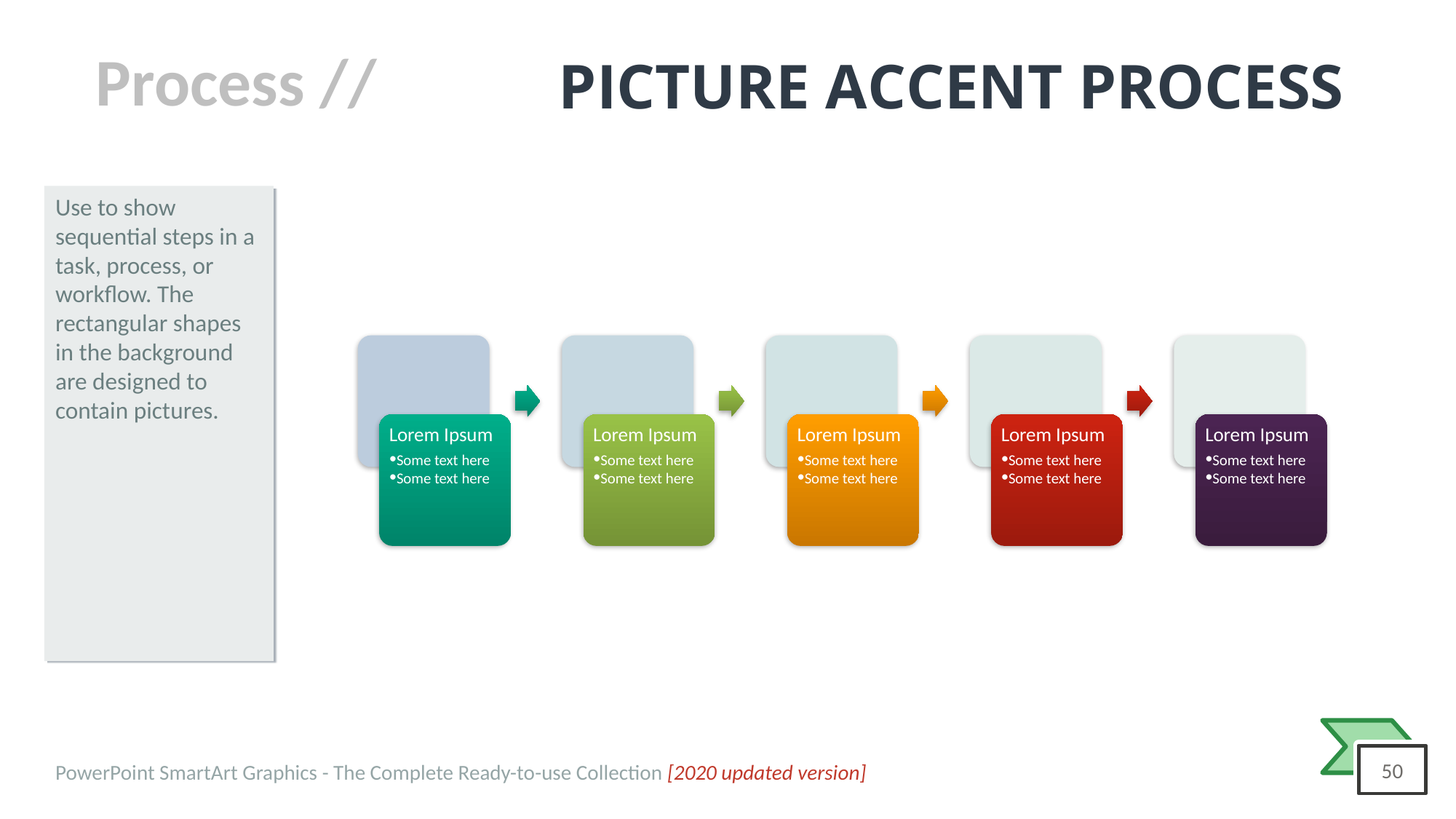

# PICTURE ACCENT PROCESS
Use to show sequential steps in a task, process, or workflow. The rectangular shapes in the background are designed to contain pictures.

Lorem Ipsum
Some text here
Some text here
Lorem Ipsum
Some text here
Some text here
Lorem Ipsum
Some text here
Some text here
Lorem Ipsum
Some text here
Some text here
Lorem Ipsum
Some text here
Some text here
PowerPoint SmartArt Graphics - The Complete Ready-to-use Collection [2020 updated version]